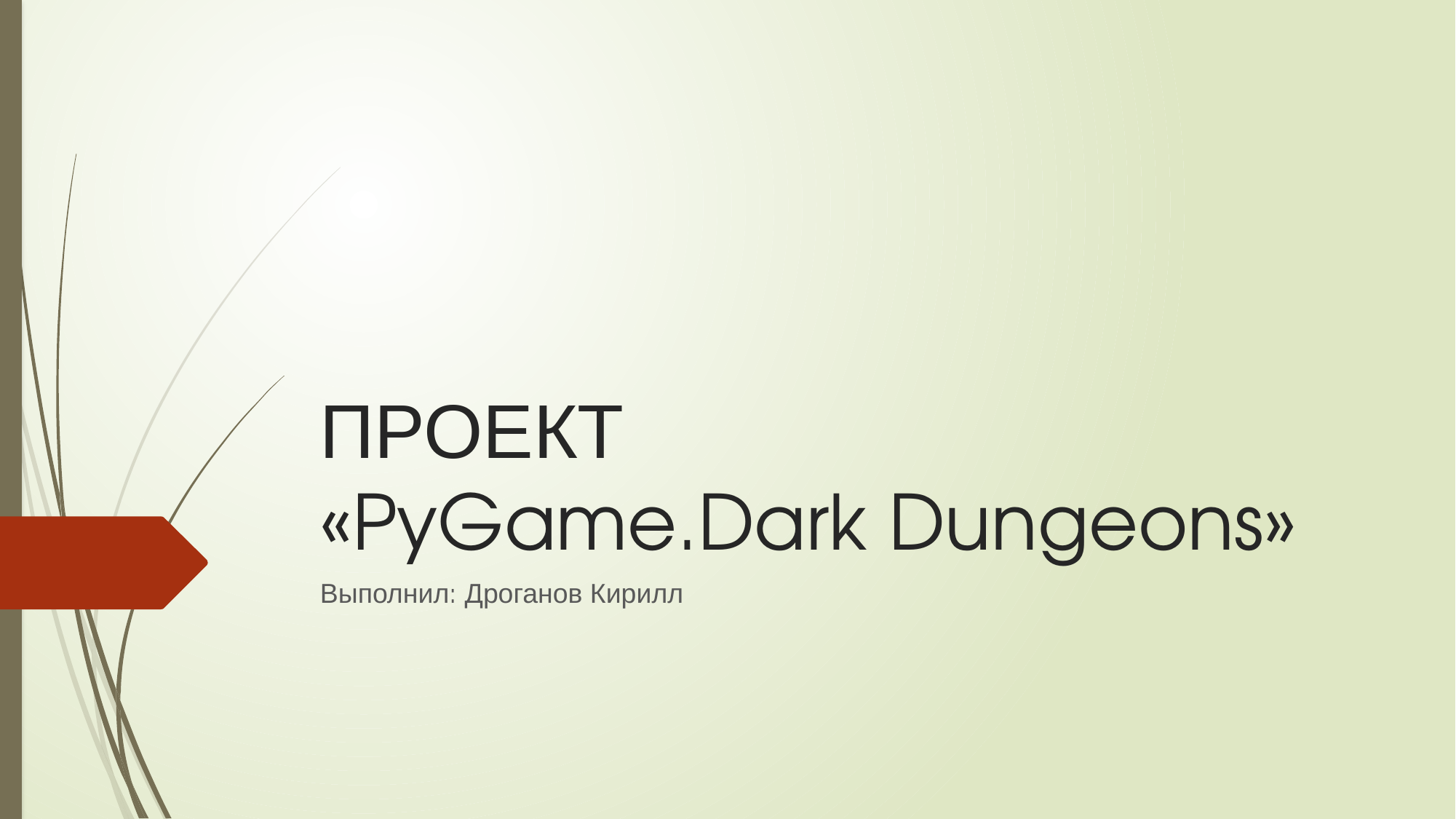

# ПРОЕКТ «PyGame.Dark Dungeons»
Выполнил: Дроганов Кирилл